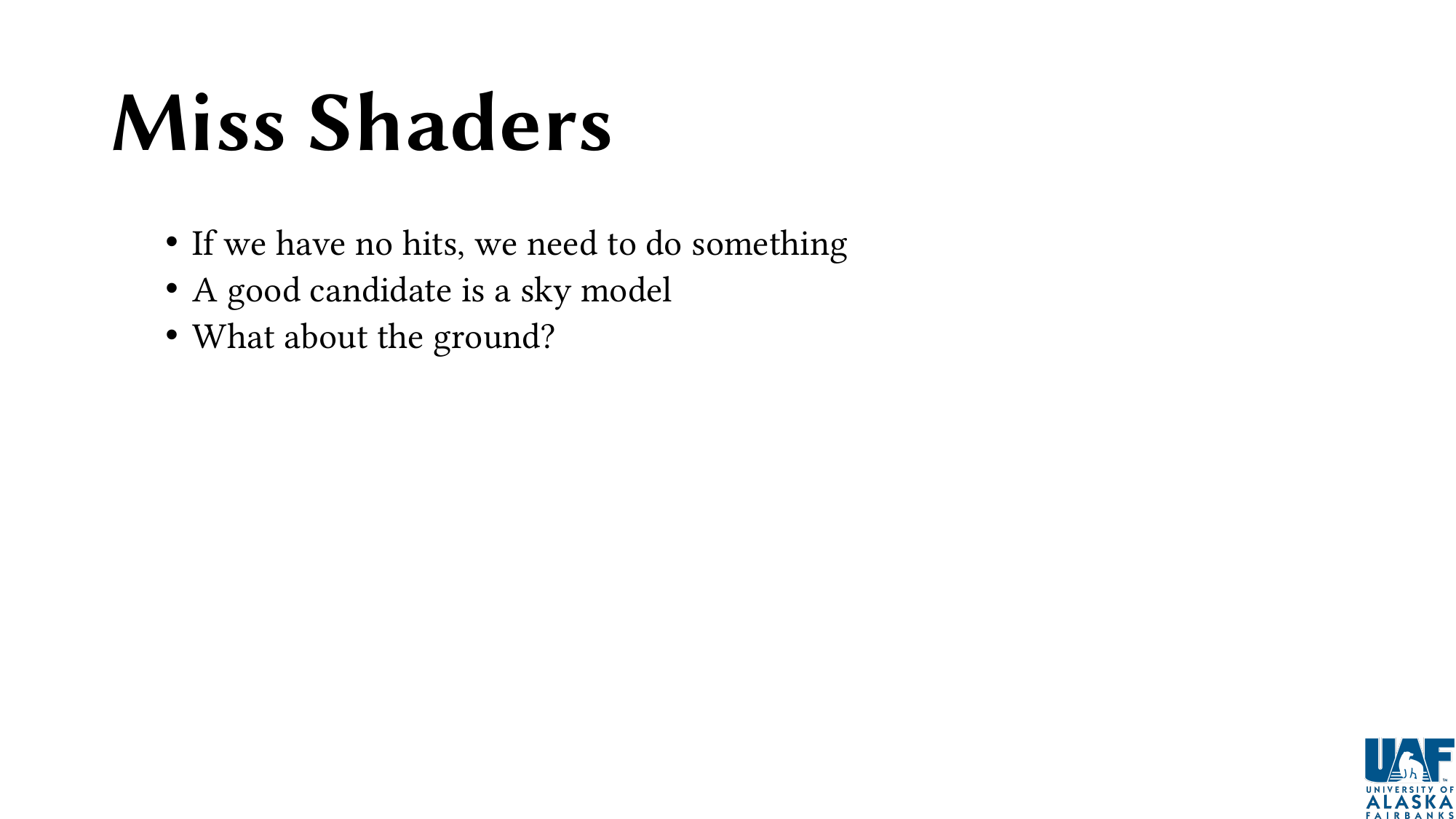

# Miss Shaders
If we have no hits, we need to do something
A good candidate is a sky model
What about the ground?